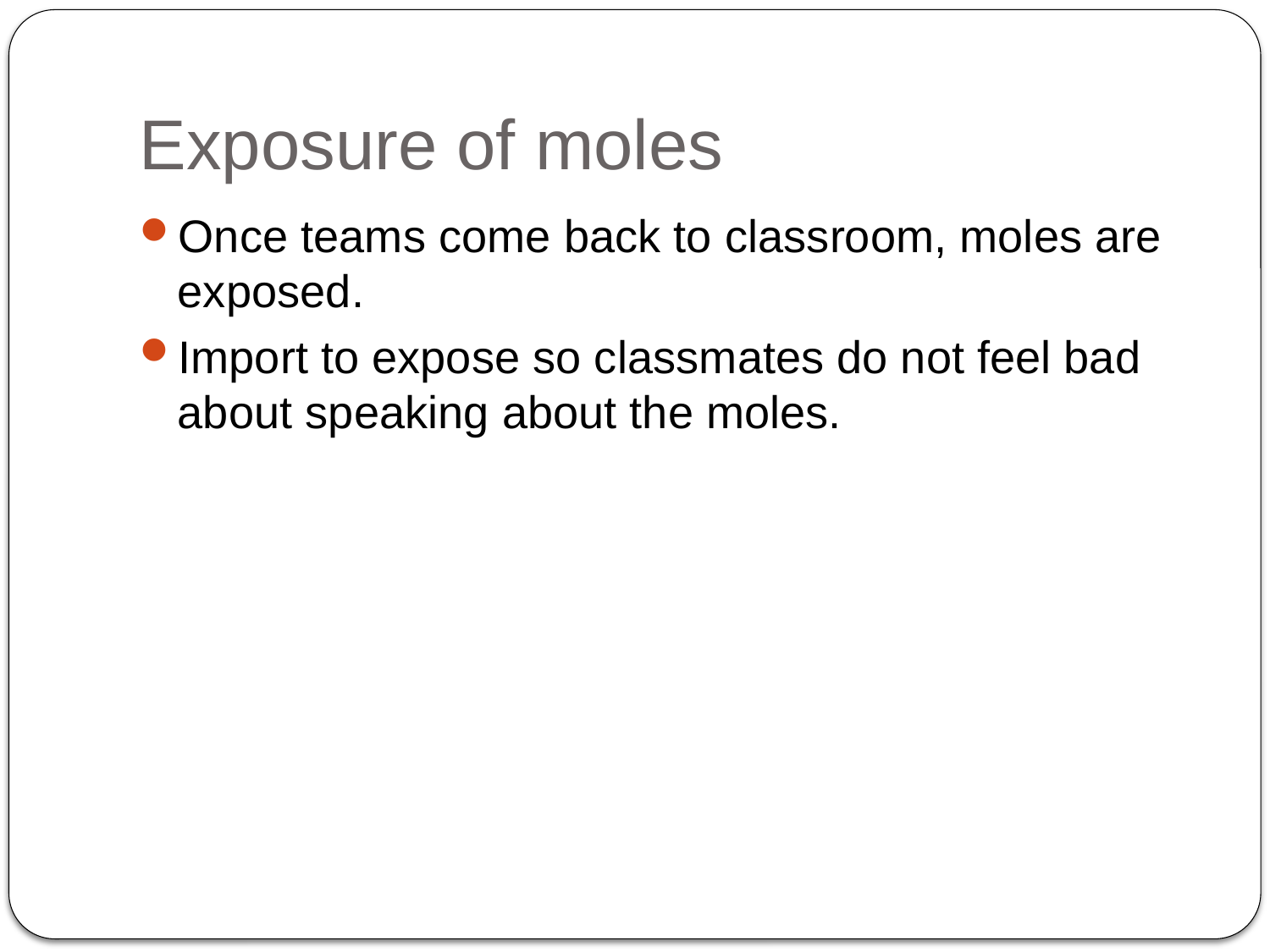

# Exposure of moles
Once teams come back to classroom, moles are exposed.
Import to expose so classmates do not feel bad about speaking about the moles.